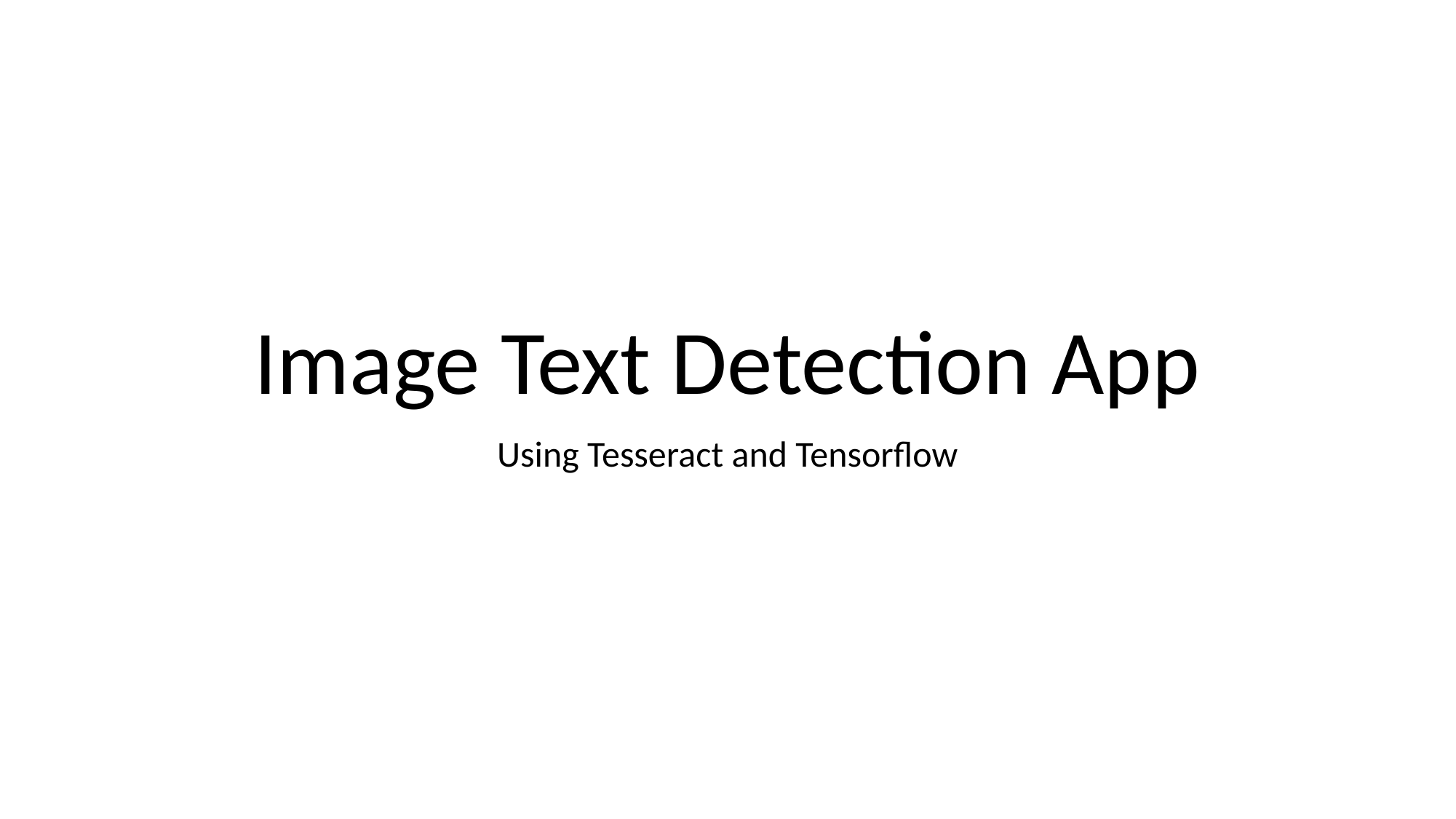

# Image Text Detection App
Using Tesseract and Tensorflow